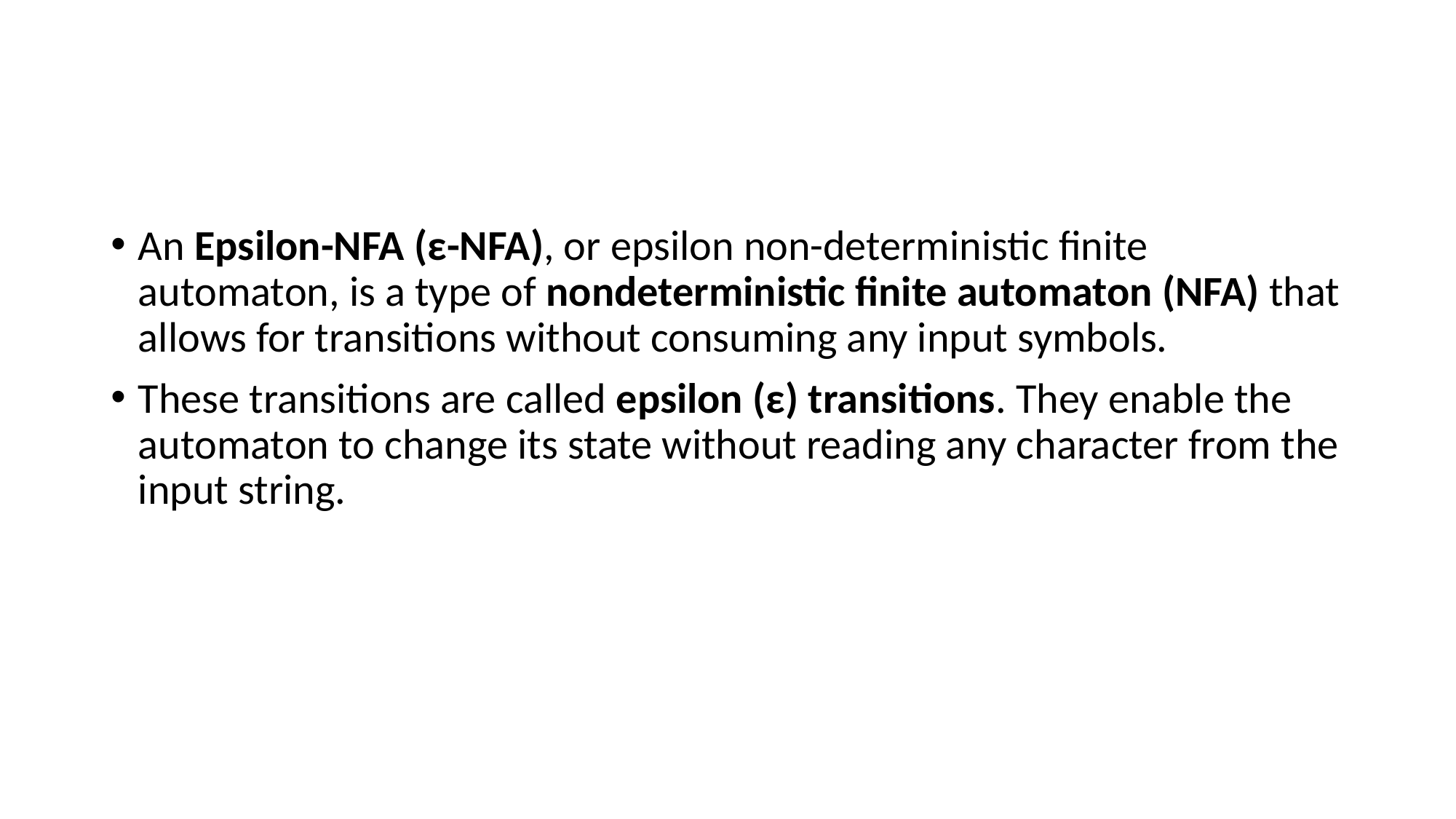

#
An Epsilon-NFA (ε-NFA), or epsilon non-deterministic finite automaton, is a type of nondeterministic finite automaton (NFA) that allows for transitions without consuming any input symbols.
These transitions are called epsilon (ε) transitions. They enable the automaton to change its state without reading any character from the input string.